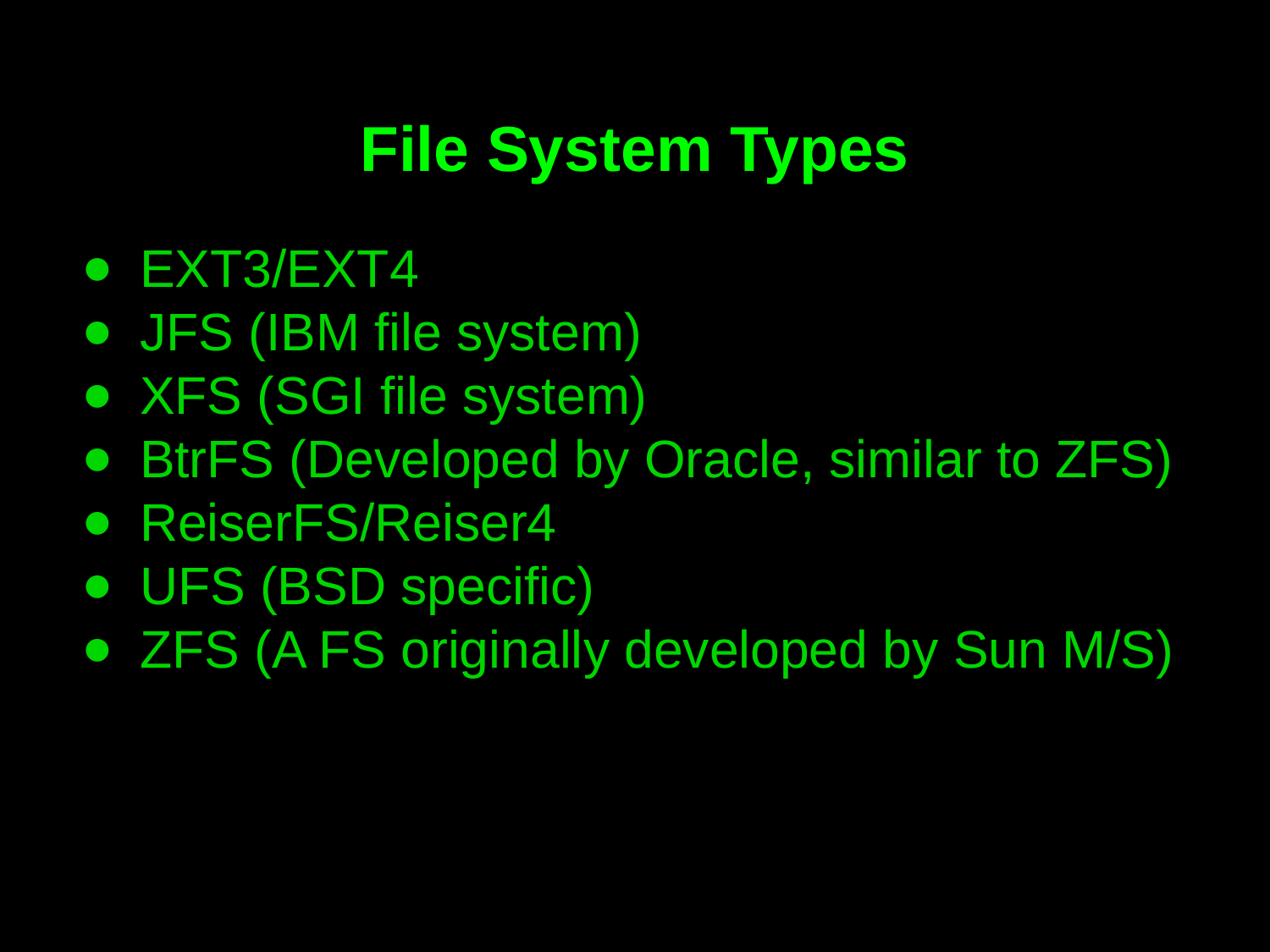

# File System Types
EXT3/EXT4
JFS (IBM file system)
XFS (SGI file system)
BtrFS (Developed by Oracle, similar to ZFS)
ReiserFS/Reiser4
UFS (BSD specific)
ZFS (A FS originally developed by Sun M/S)